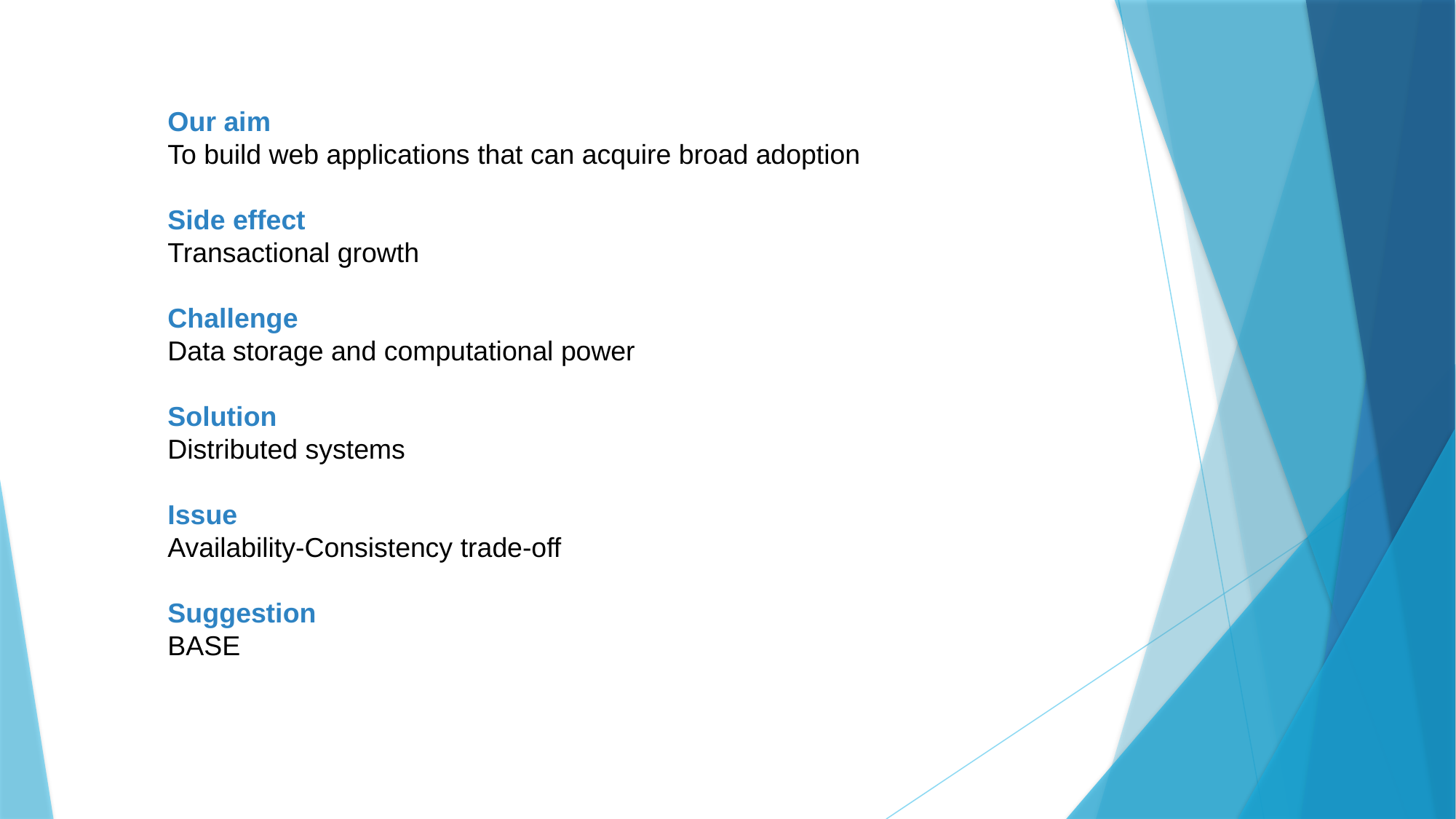

Our aim
To build web applications that can acquire broad adoption

Side effect
Transactional growth

Challenge
Data storage and computational power

Solution
Distributed systems

Issue
Availability-Consistency trade-off

Suggestion
BASE